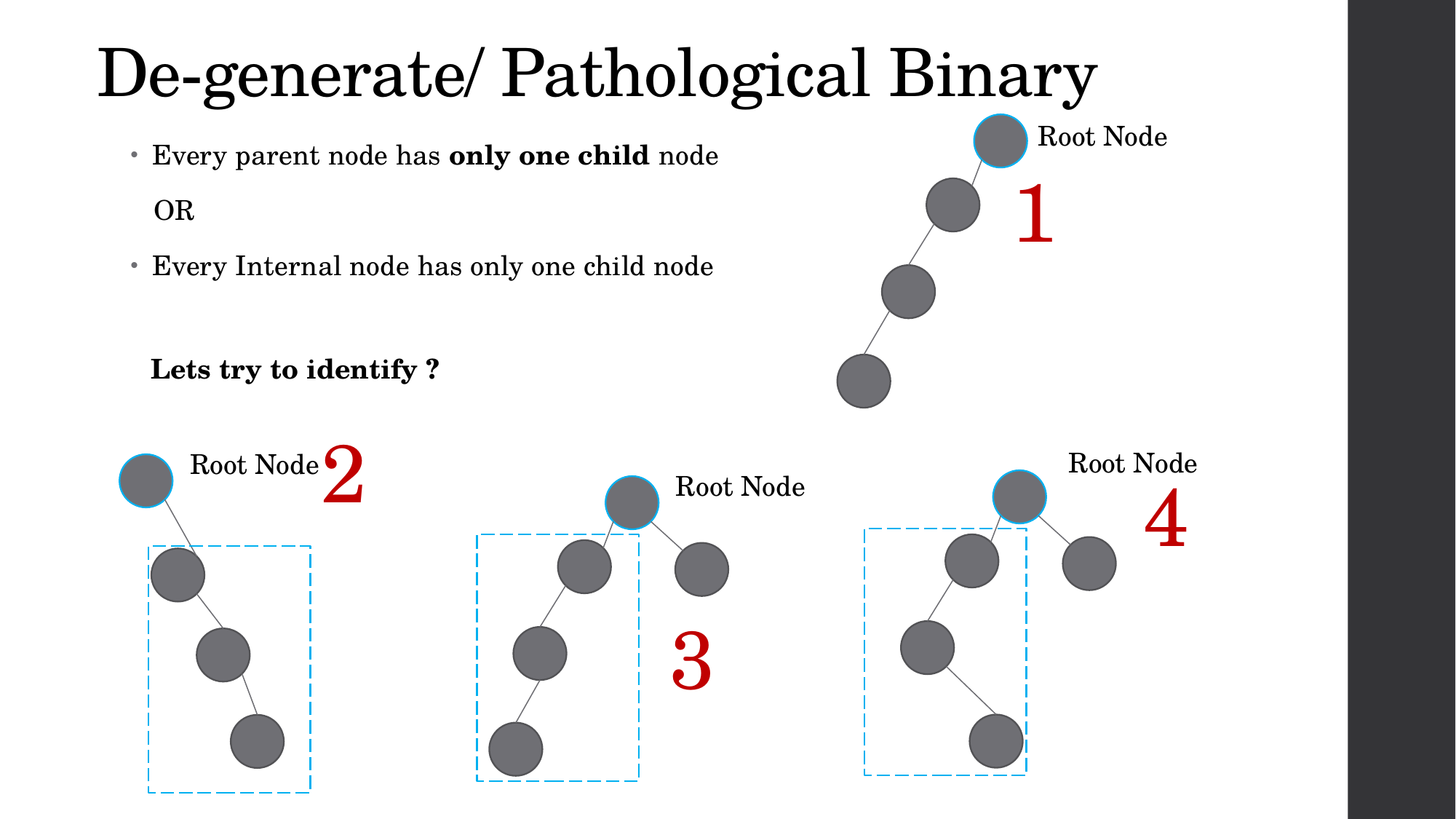

# De-generate/ Pathological Binary
Root Node

1

Every parent node has only one child node
   OR
Every Internal node has only one child node
Lets try to identify ?
2
Root Node

Root Node
4

Root Node

3